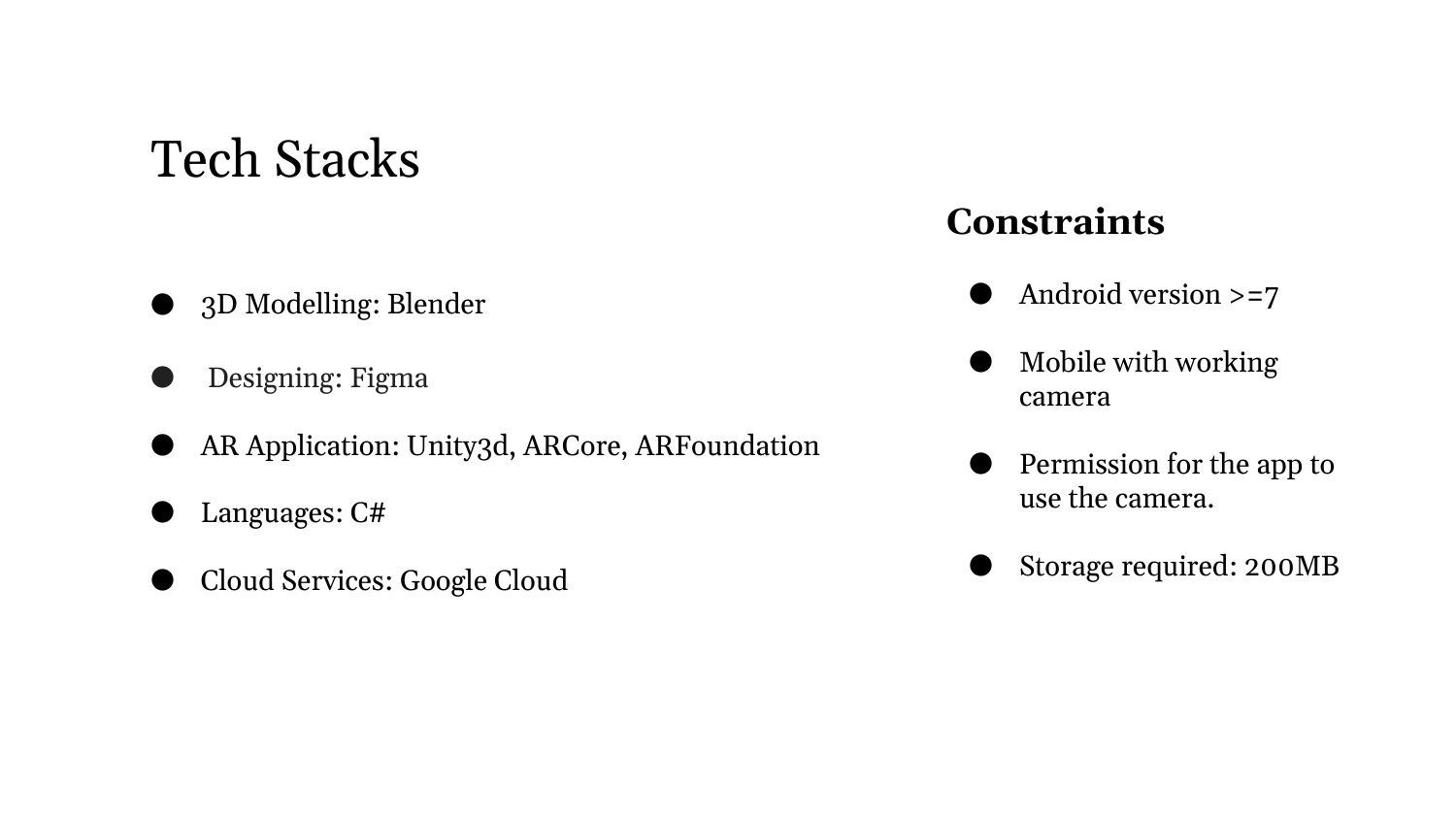

# Tech Stacks

Constraints

Android version >=7

Mobile with working camera

Permission for the app to use the camera.

Storage required: 200MB

3D Modelling: Blender

 Designing: Figma

AR Application: Unity3d, ARCore, ARFoundation

Languages: C#

Cloud Services: Google Cloud